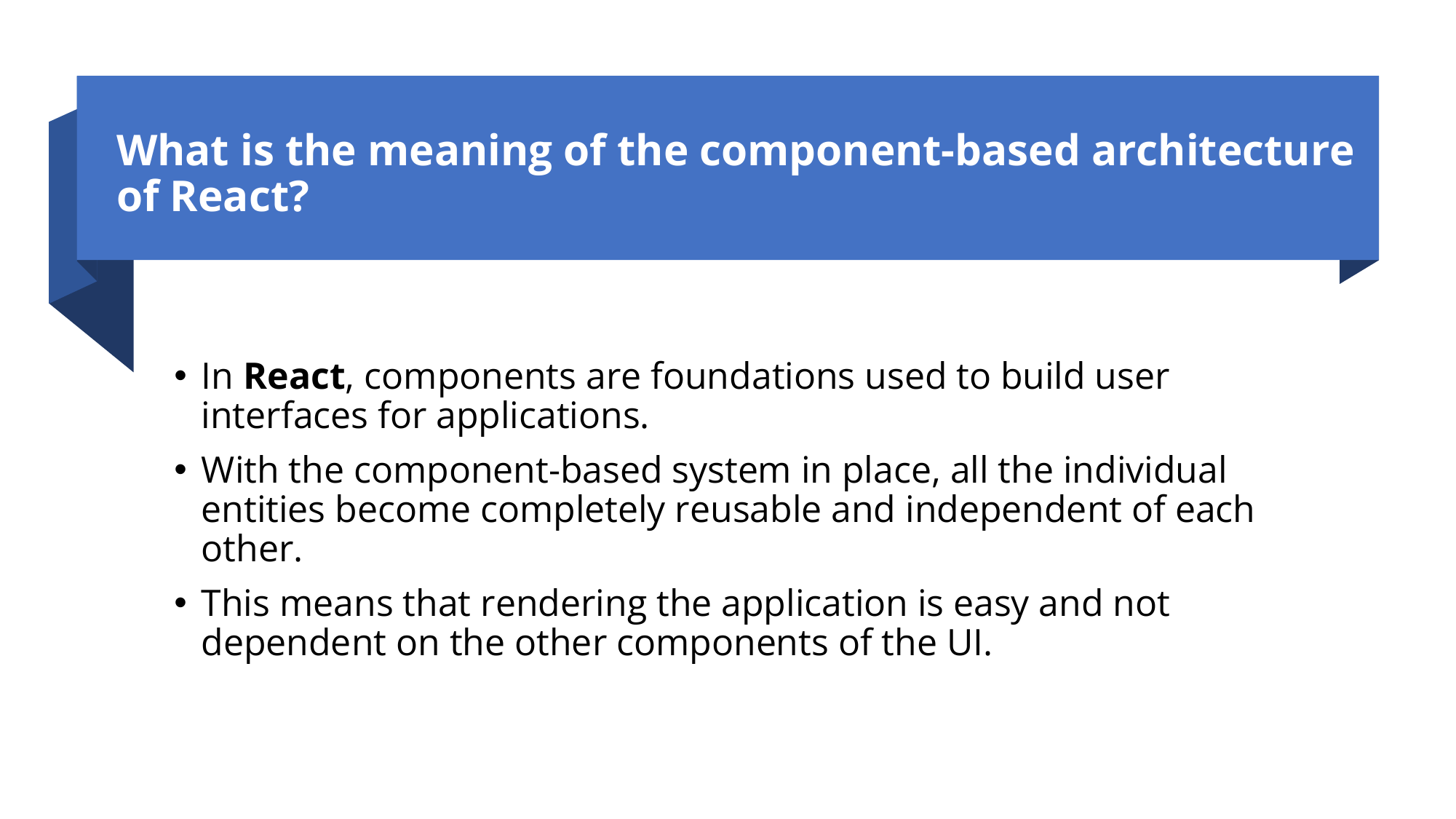

# What is the meaning of the component-based architecture of React?

In React, components are foundations used to build user interfaces for applications.
With the component-based system in place, all the individual entities become completely reusable and independent of each other.
This means that rendering the application is easy and not dependent on the other components of the UI.